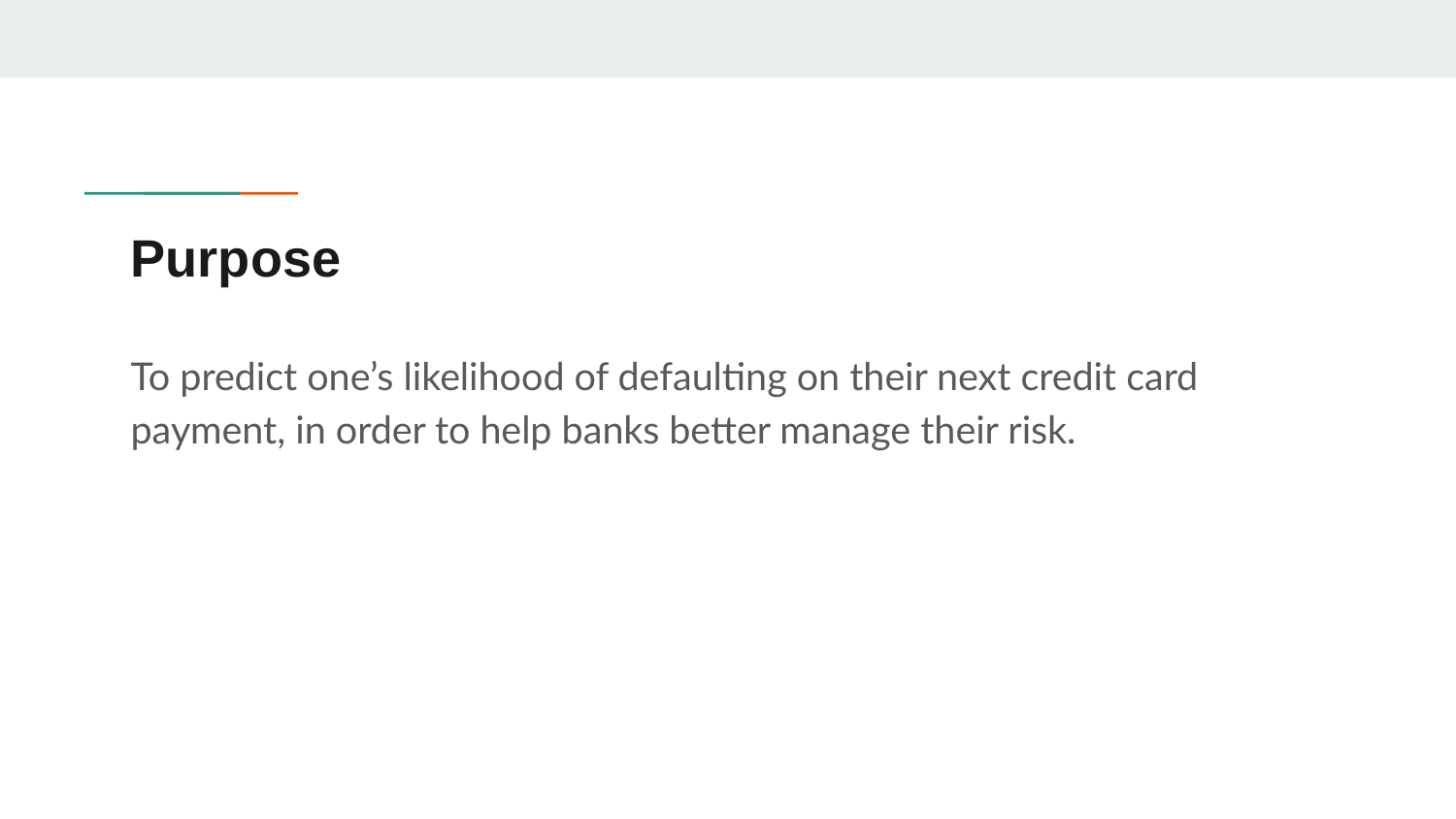

# Purpose
To predict one’s likelihood of defaulting on their next credit card payment, in order to help banks better manage their risk.